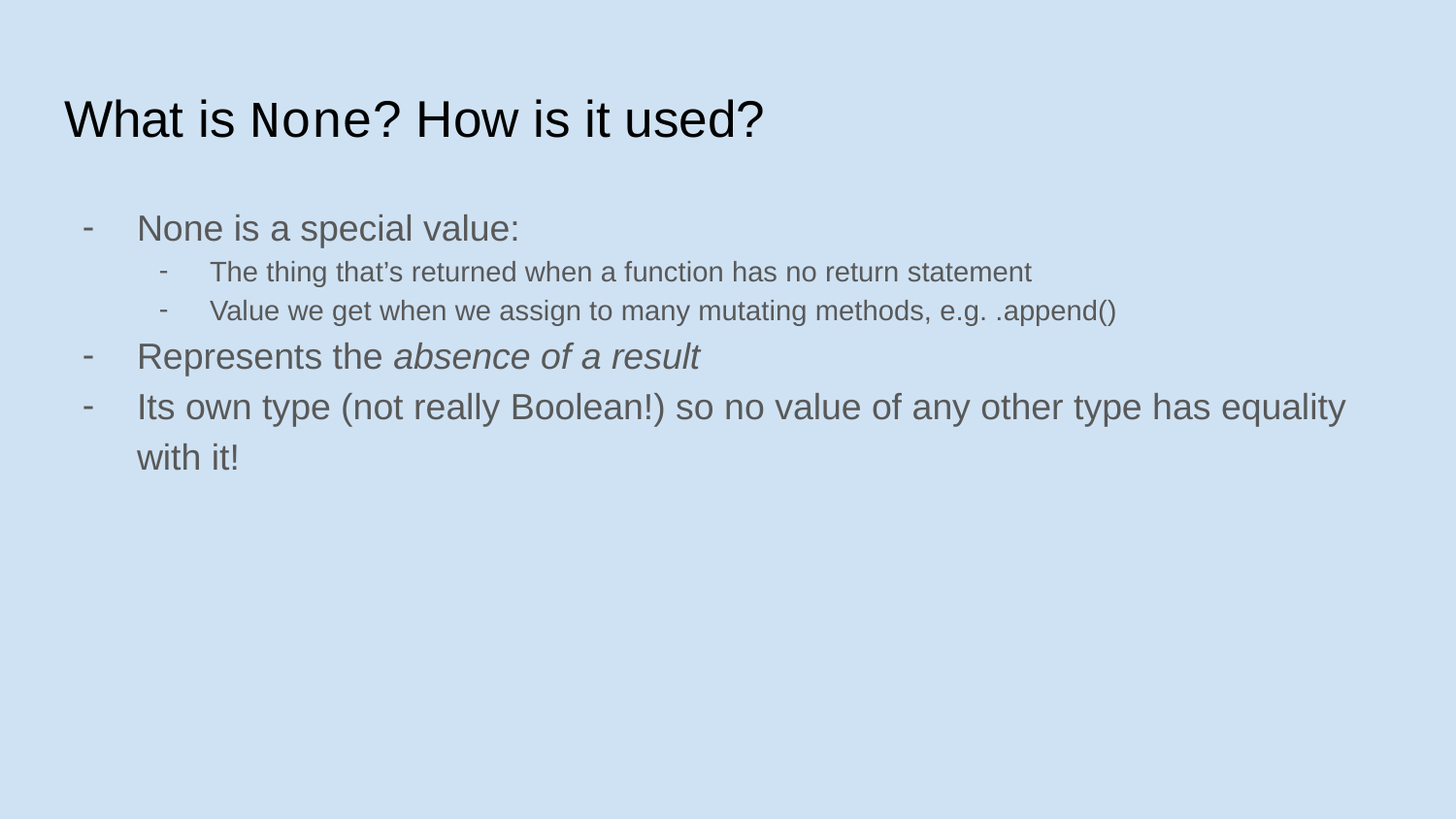

# What is None? How is it used?
None is a special value:
The thing that’s returned when a function has no return statement
Value we get when we assign to many mutating methods, e.g. .append()
Represents the absence of a result
Its own type (not really Boolean!) so no value of any other type has equality with it!